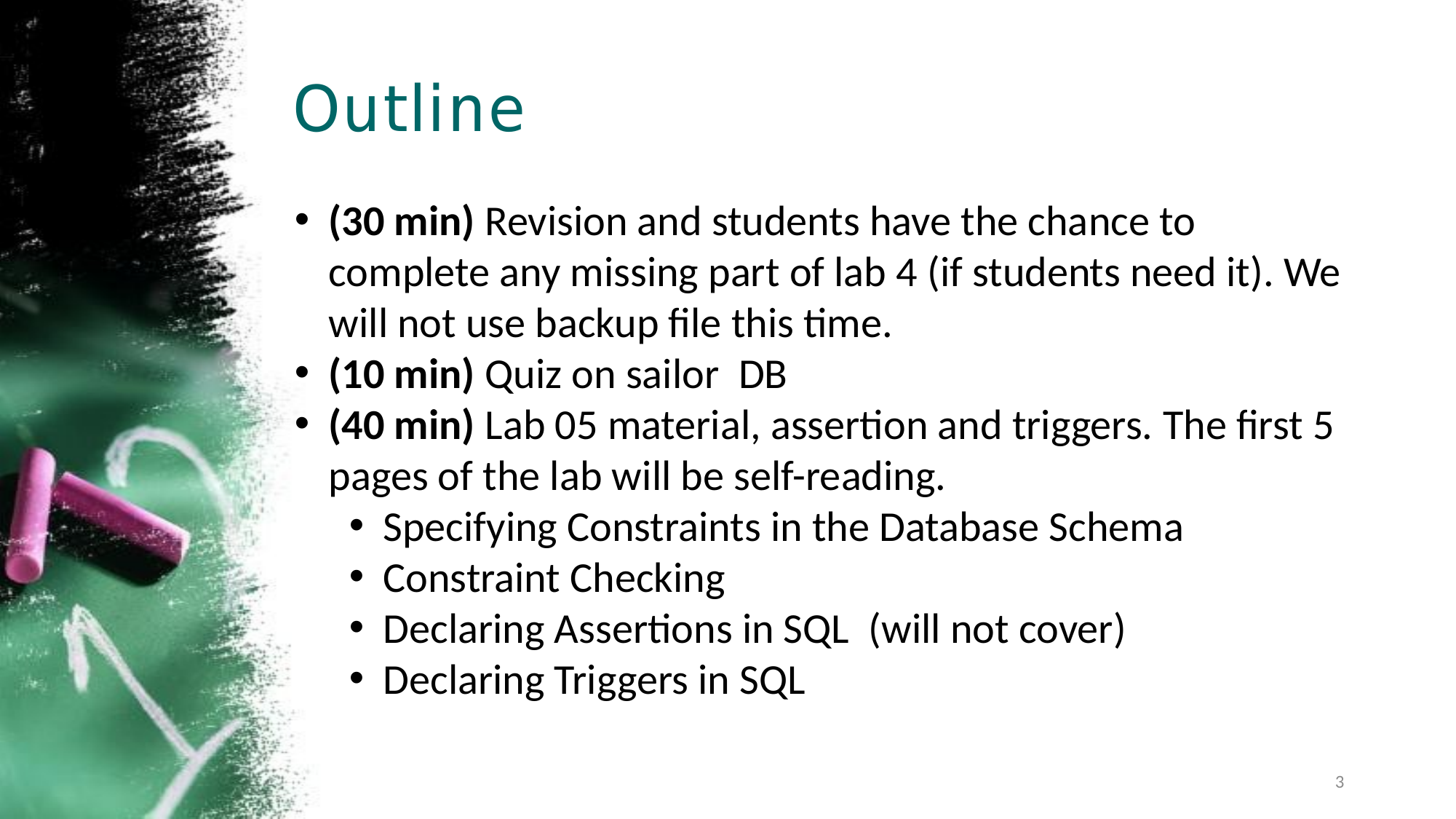

Outline
(30 min) Revision and students have the chance to complete any missing part of lab 4 (if students need it). We will not use backup file this time.
(10 min) Quiz on sailor  DB
(40 min) Lab 05 material, assertion and triggers. The first 5 pages of the lab will be self-reading.
Specifying Constraints in the Database Schema
Constraint Checking
Declaring Assertions in SQL  (will not cover)
Declaring Triggers in SQL
3